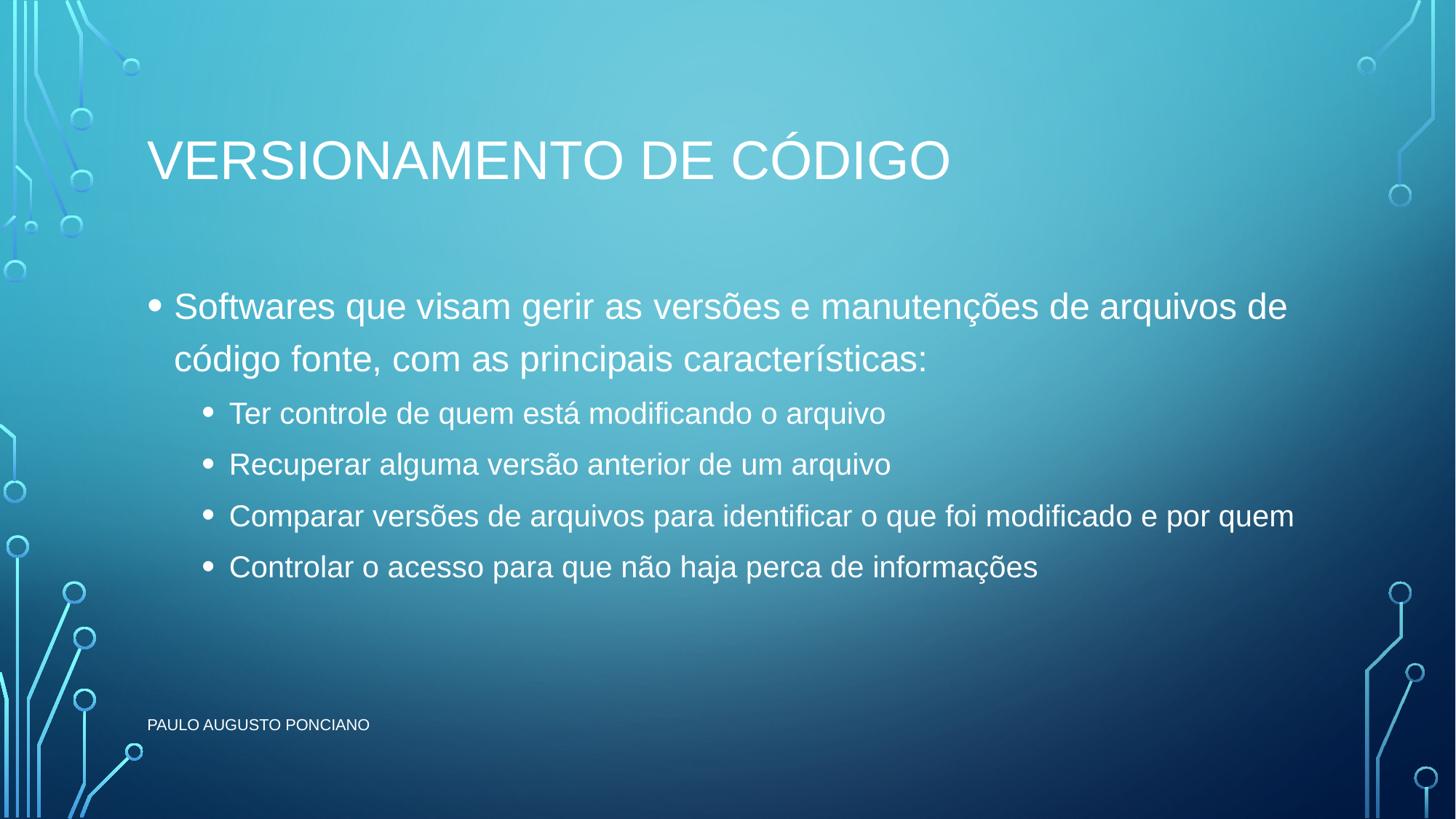

# Versionamento de código
Softwares que visam gerir as versões e manutenções de arquivos de código fonte, com as principais características:
Ter controle de quem está modificando o arquivo
Recuperar alguma versão anterior de um arquivo
Comparar versões de arquivos para identificar o que foi modificado e por quem
Controlar o acesso para que não haja perca de informações
Paulo Augusto ponciano